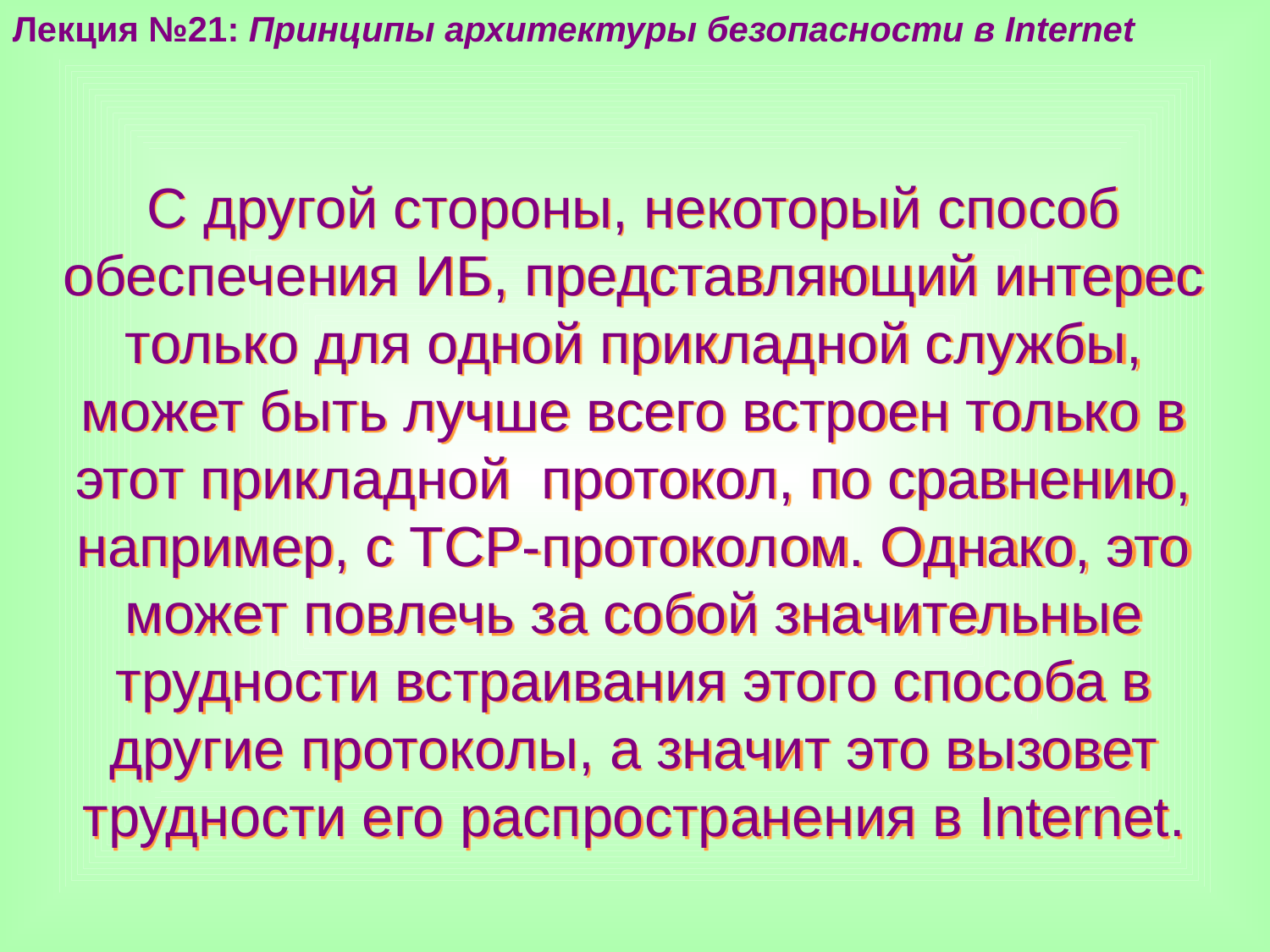

Лекция №21: Принципы архитектуры безопасности в Internet
С другой стороны, некоторый способ обеспечения ИБ, представляющий интерес только для одной прикладной службы, может быть лучше всего встроен только в этот прикладной  протокол, по сравнению, например, с ТСР-протоколом. Однако, это может повлечь за собой значительные трудности встраивания этого способа в другие протоколы, а значит это вызовет трудности его распространения в Internet.